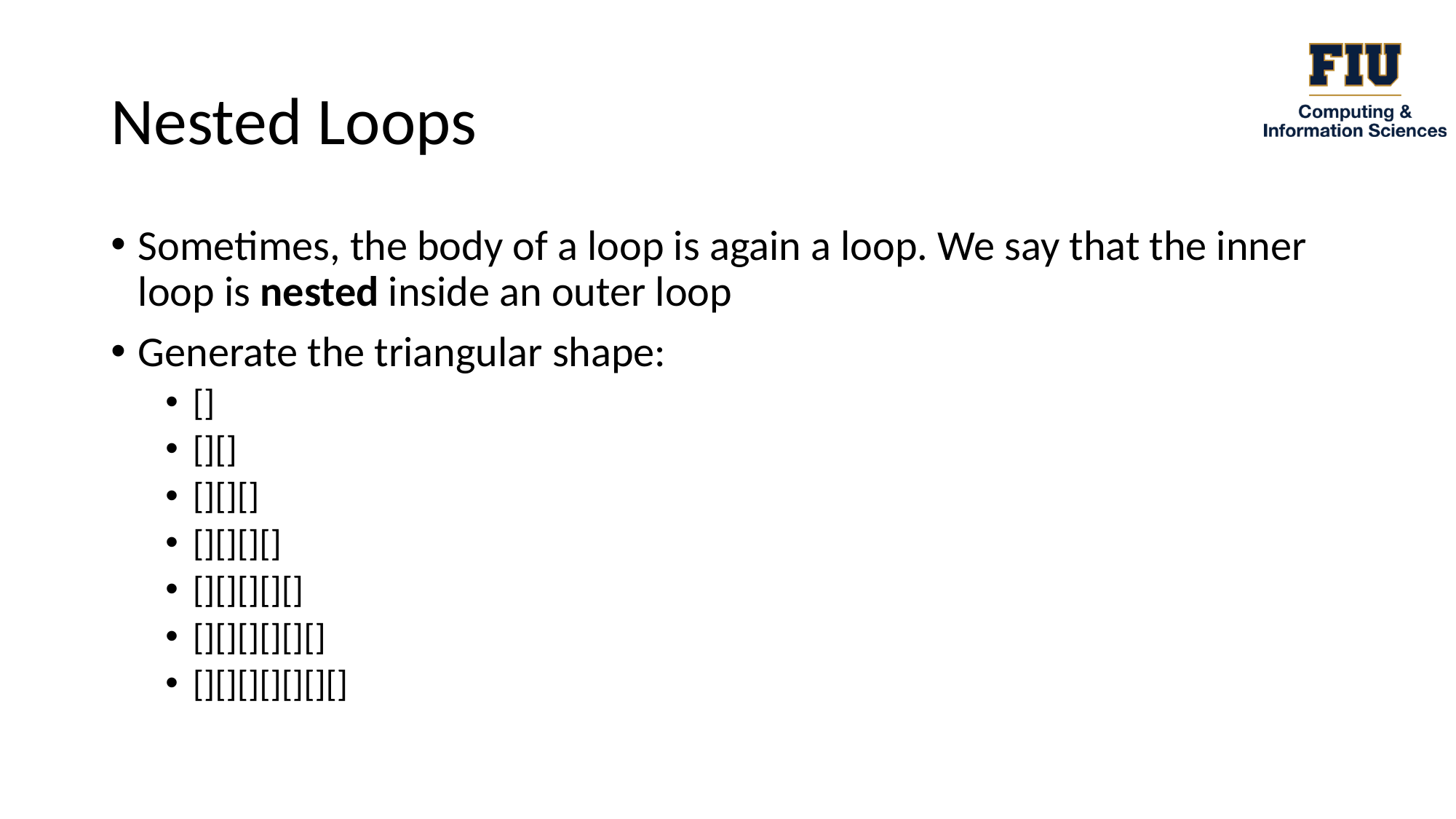

# Nested Loops
Sometimes, the body of a loop is again a loop. We say that the inner loop is nested inside an outer loop
Generate the triangular shape:
[]
[][]
[][][]
[][][][]
[][][][][]
[][][][][][]
[][][][][][][]